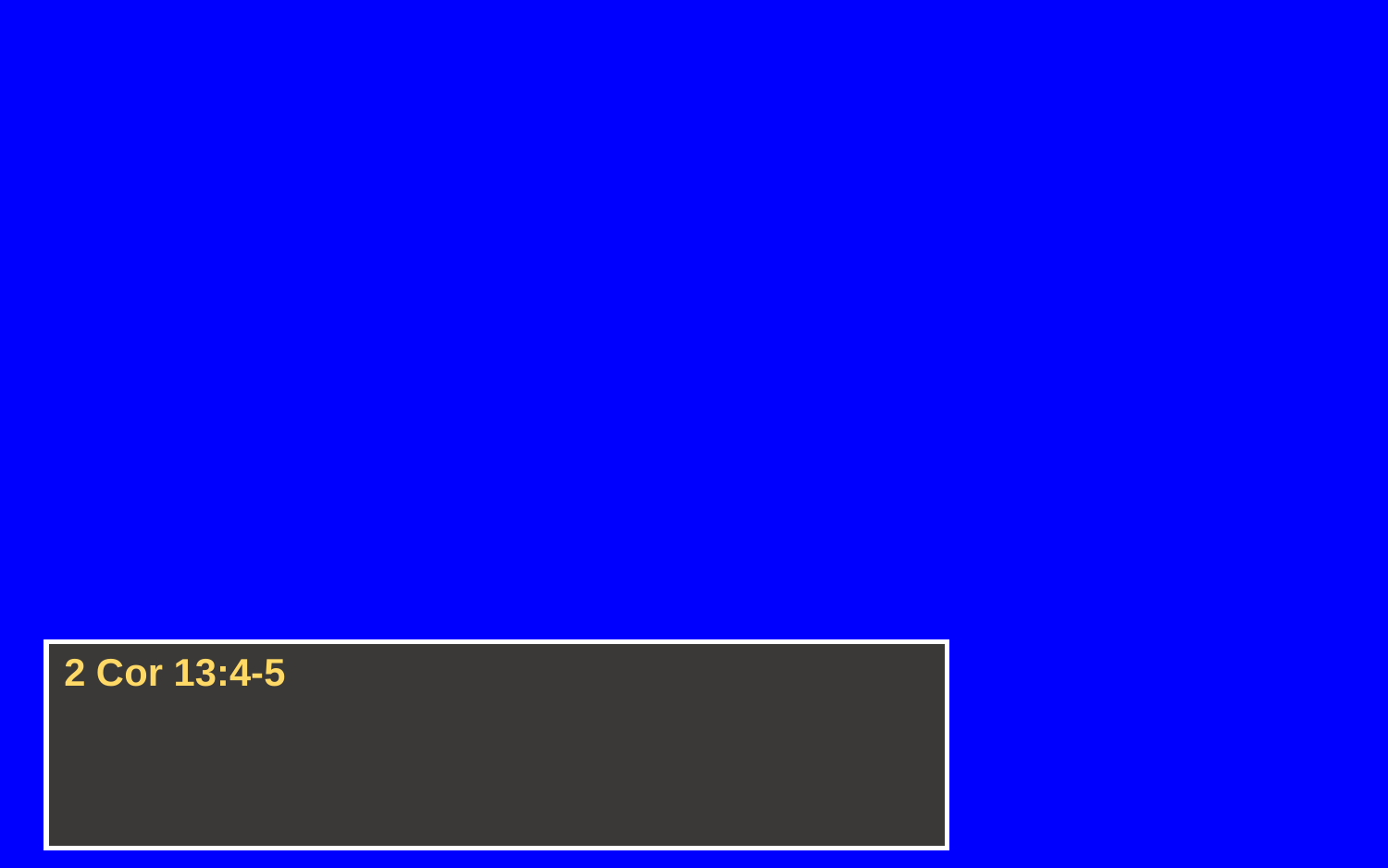

2 Cor 13:4-5
.. shall live with him by the power of God toward you.